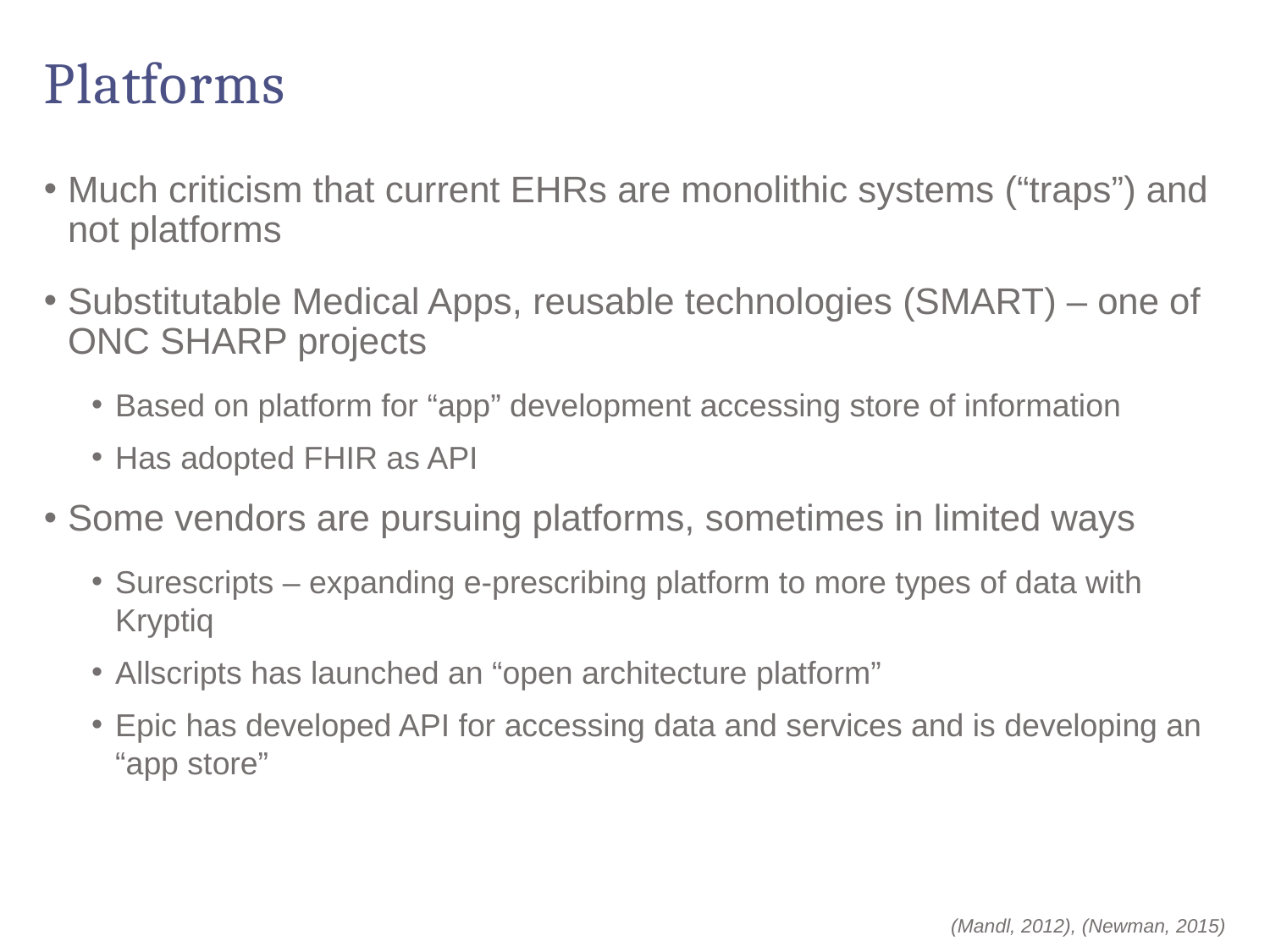

# Platforms
Much criticism that current EHRs are monolithic systems (“traps”) and not platforms
Substitutable Medical Apps, reusable technologies (SMART) – one of ONC SHARP projects
Based on platform for “app” development accessing store of information
Has adopted FHIR as API
Some vendors are pursuing platforms, sometimes in limited ways
Surescripts – expanding e-prescribing platform to more types of data with Kryptiq
Allscripts has launched an “open architecture platform”
Epic has developed API for accessing data and services and is developing an “app store”
(Mandl, 2012), (Newman, 2015)